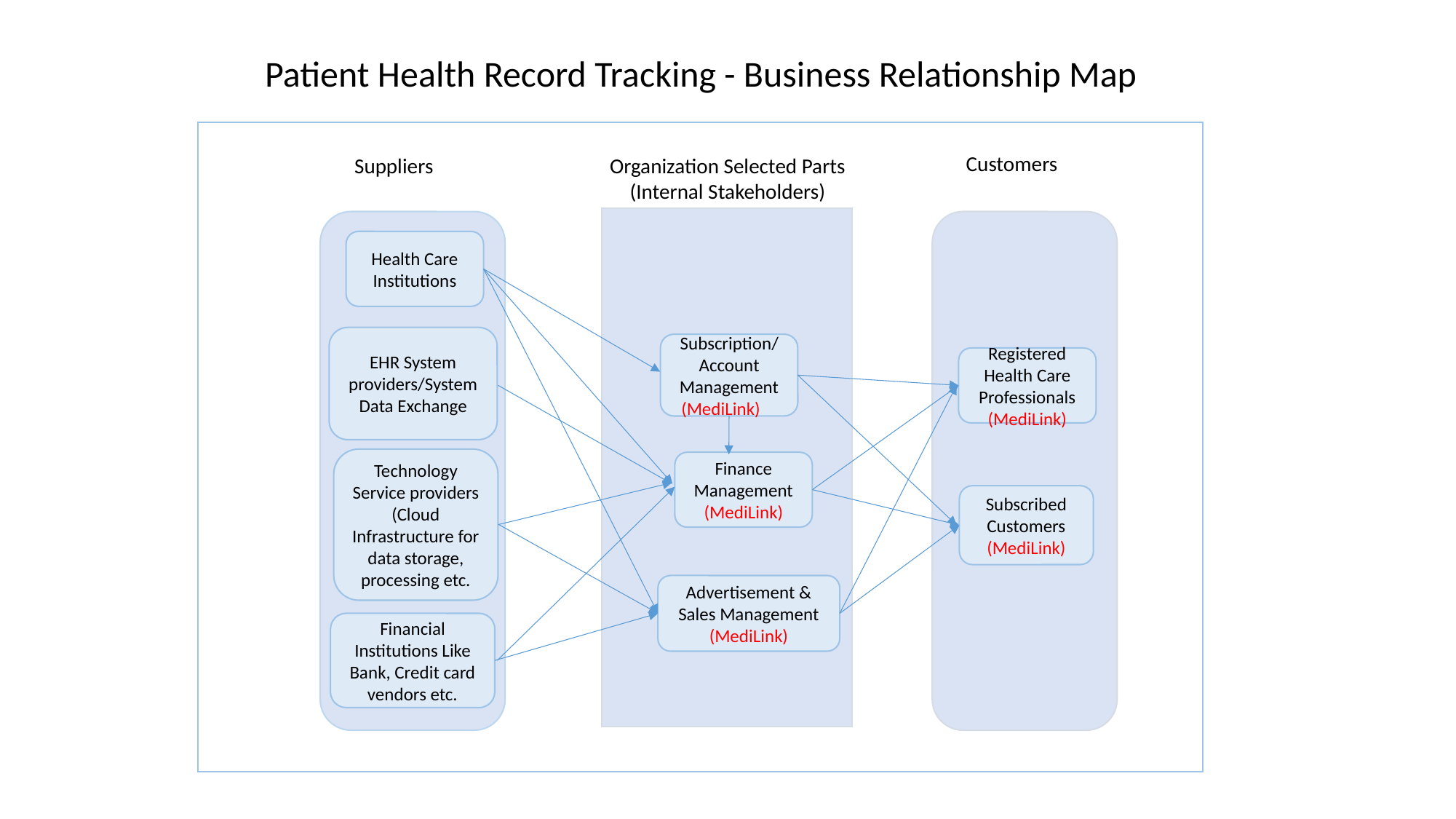

Patient Health Record Tracking - Business Relationship Map

Customers
Organization Selected Parts
(Internal Stakeholders)
Suppliers

Health Care Institutions
EHR System providers/System Data Exchange
Subscription/Account Management
(MediLink)
Registered Health Care Professionals
(MediLink)
Technology Service providers (Cloud Infrastructure for data storage, processing etc.
Finance Management
(MediLink)
Subscribed
Customers
(MediLink)
Advertisement & Sales Management
(MediLink)
Financial Institutions Like Bank, Credit card vendors etc.